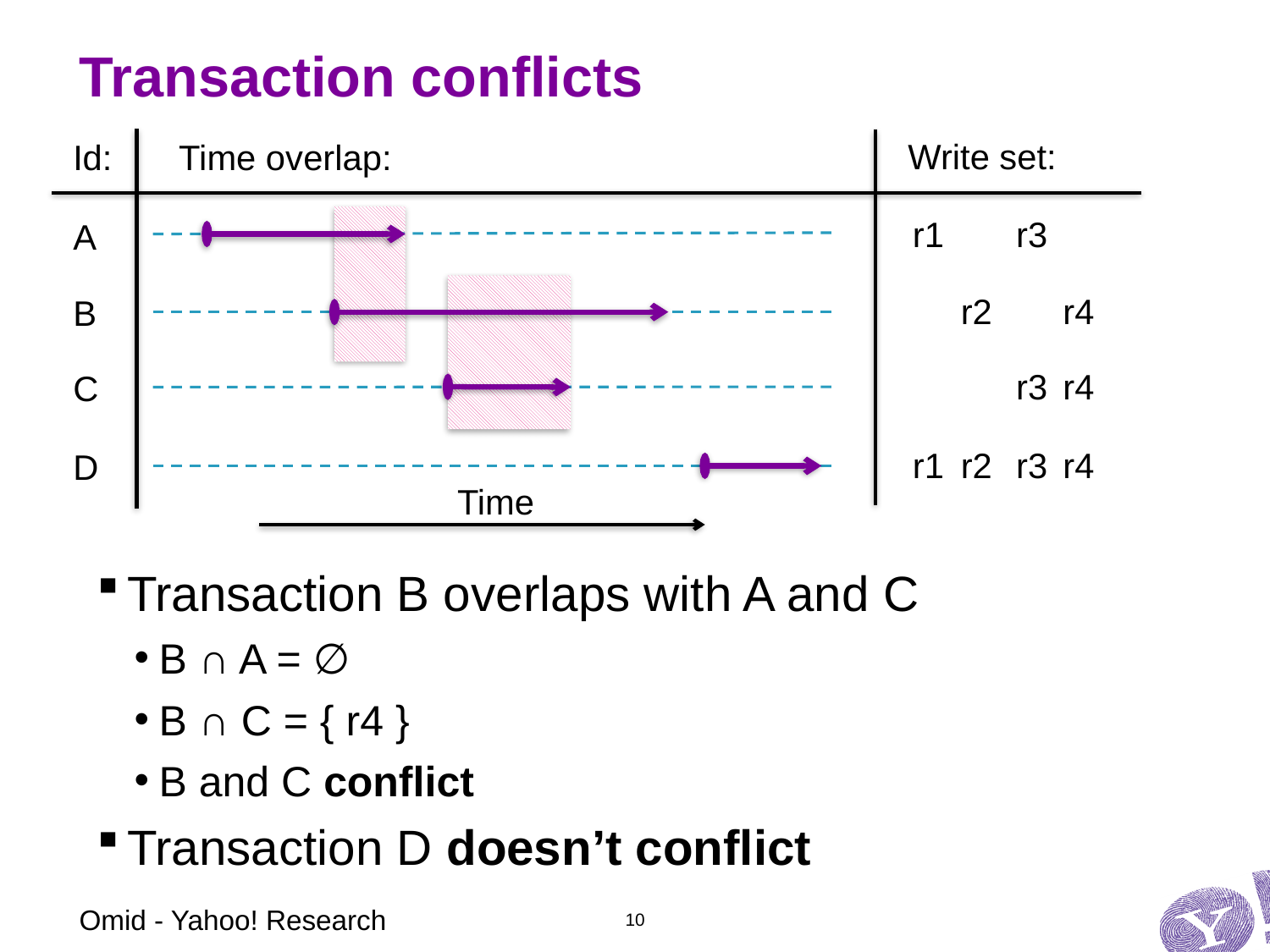

# Transaction conflicts
Write set:
Id:
Time overlap:
r1		r3

A

	r2		r4
B
		r3	r4
C
r1	r2	r3	r4
D
Time
Transaction B overlaps with A and C
B ∩ A = ∅
B ∩ C = { r4 }
B and C conflict
Transaction D doesn’t conflict
Omid - Yahoo! Research
10